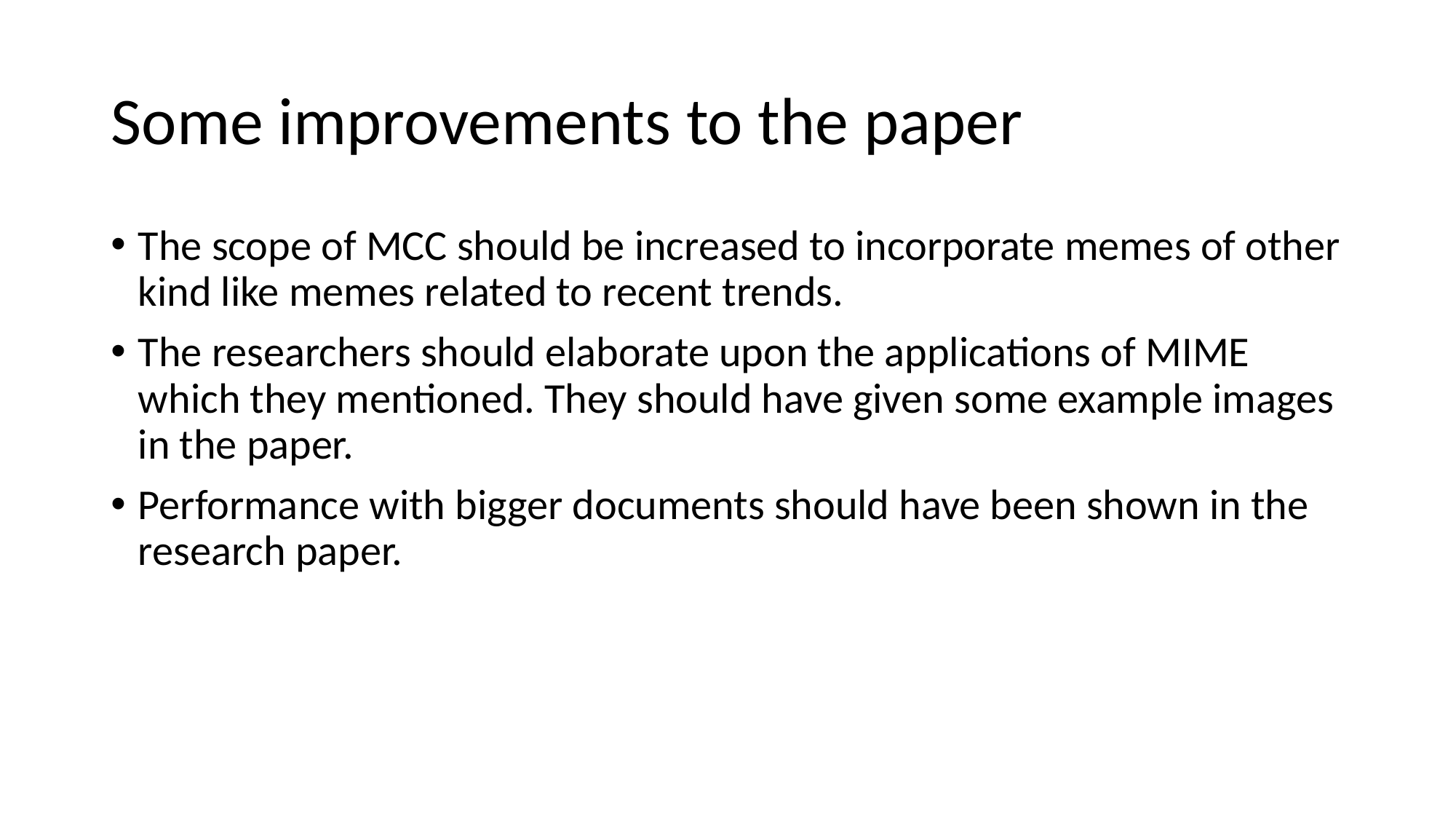

# Some improvements to the paper
The scope of MCC should be increased to incorporate memes of other kind like memes related to recent trends.
The researchers should elaborate upon the applications of MIME which they mentioned. They should have given some example images in the paper.
Performance with bigger documents should have been shown in the research paper.